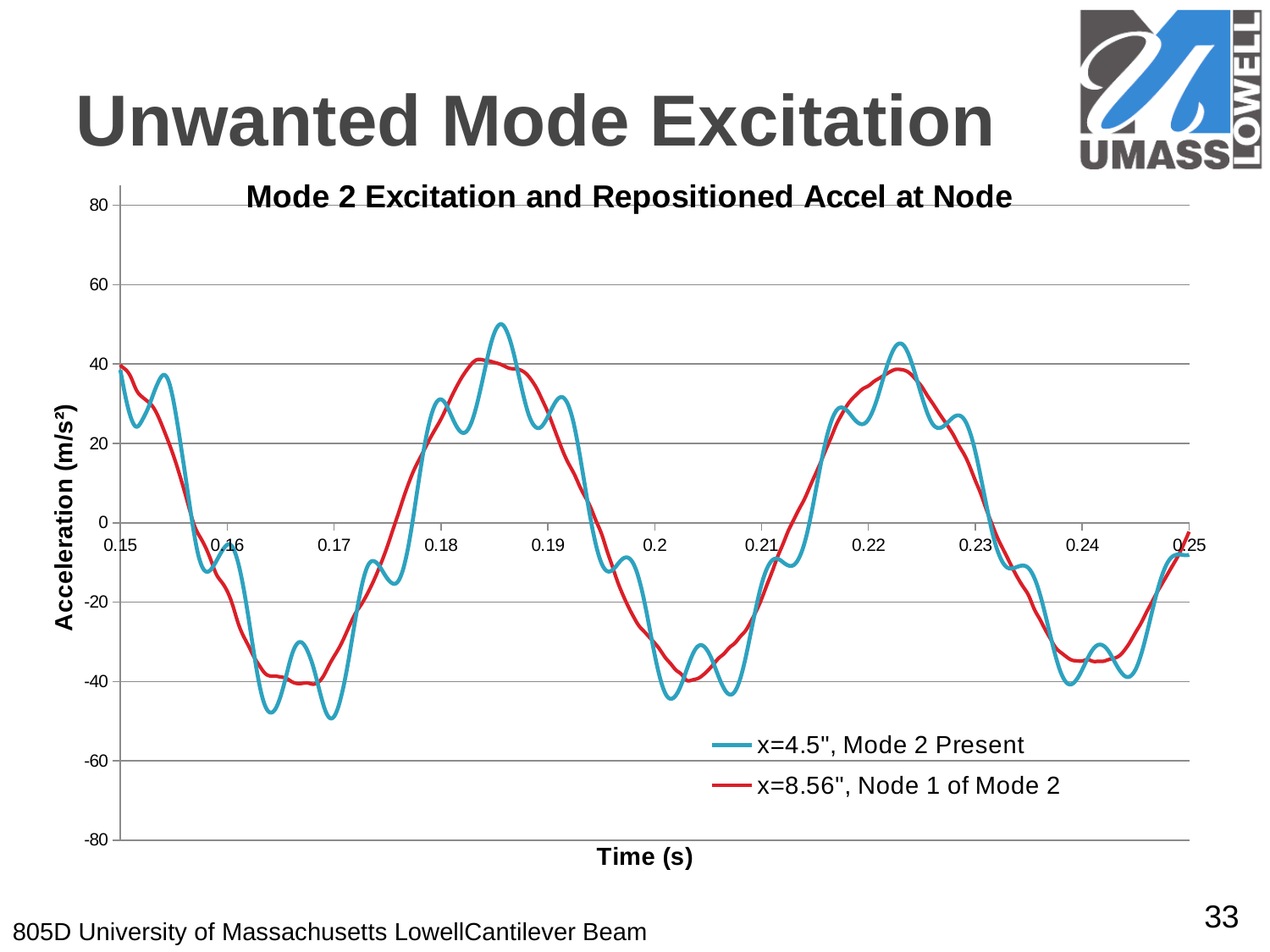

# Unwanted Mode Excitation

### Chart: Mode 2 Excitation and Repositioned Accel at Node

| Category |  |  |
|---|---|---|
33
805D 	University of Massachusetts Lowell	Cantilever Beam